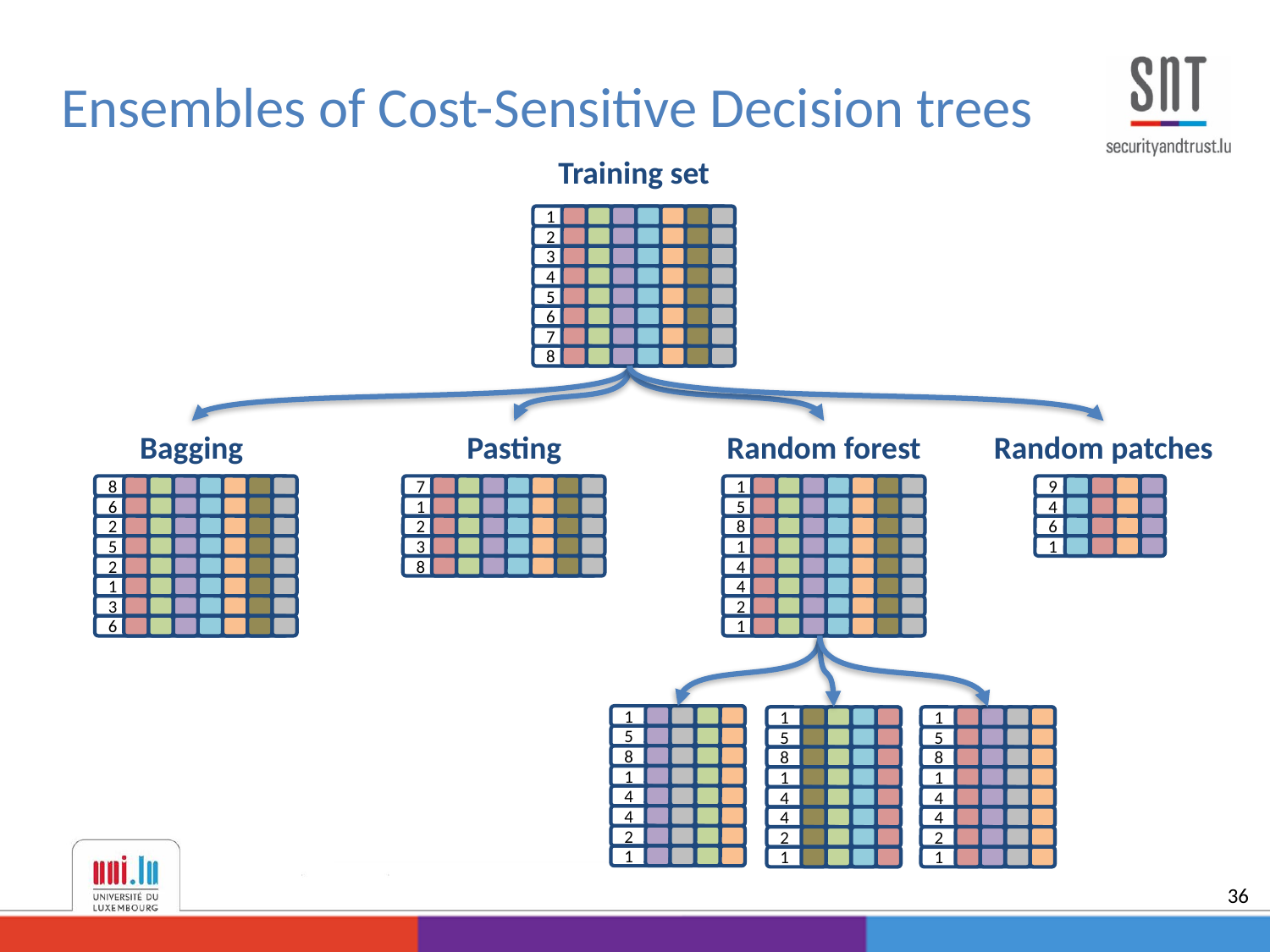

Ensembles of Cost-Sensitive Decision trees
Training set
1

2

3

4

5

6

7

8

Bagging
Pasting
Random forest
Random patches
8

7

1

9

6

1

5

4

2

2

8

6

5

3

1

1

2

8

4

1

4

3

2

6

1

1

1

1

5

5

5

8

8

8

1

1

1

4

4

4

4

4

4

2

2

2

1

1

1

36